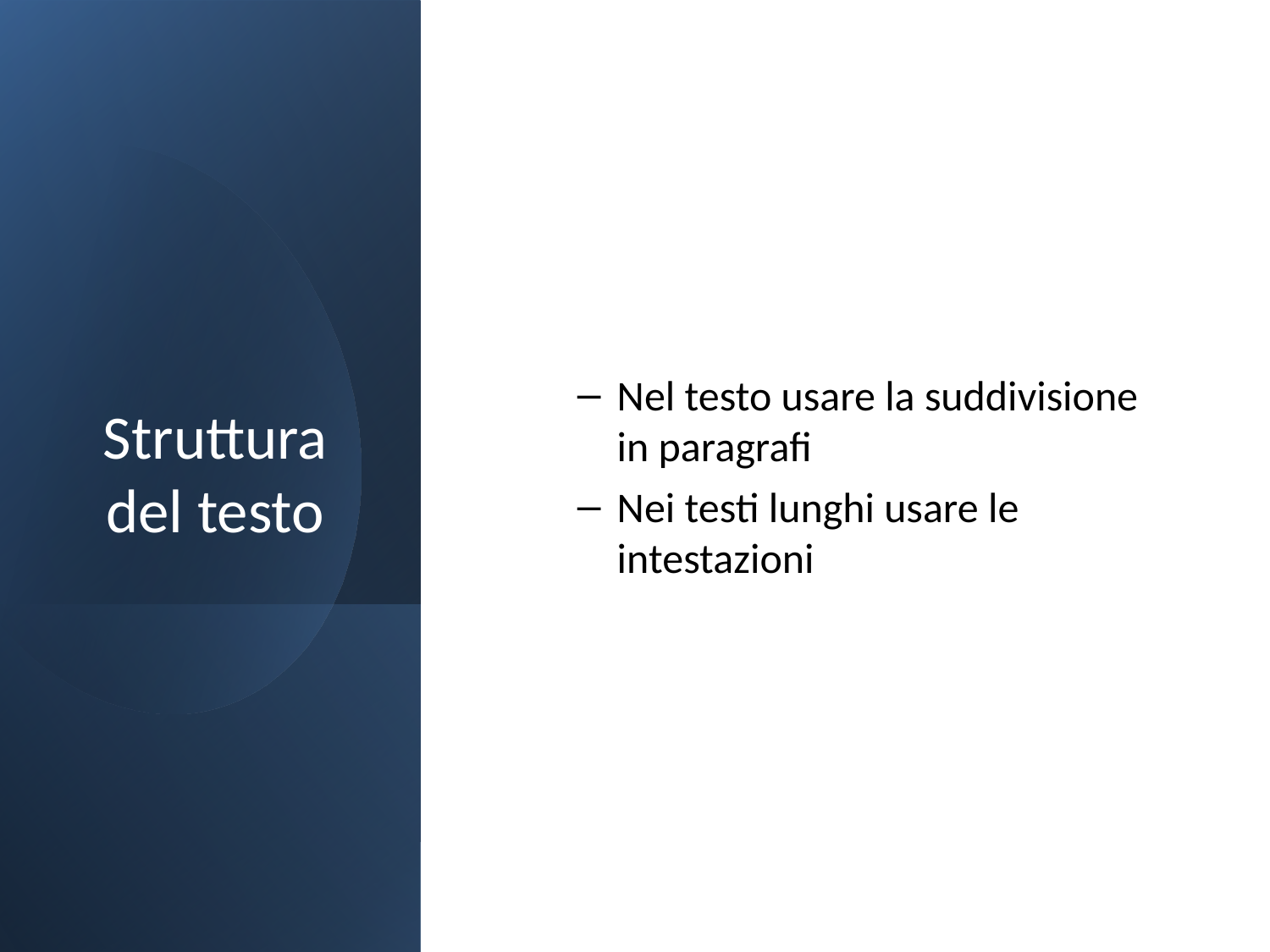

# Struttura del testo
Nel testo usare la suddivisione in paragrafi
Nei testi lunghi usare le intestazioni